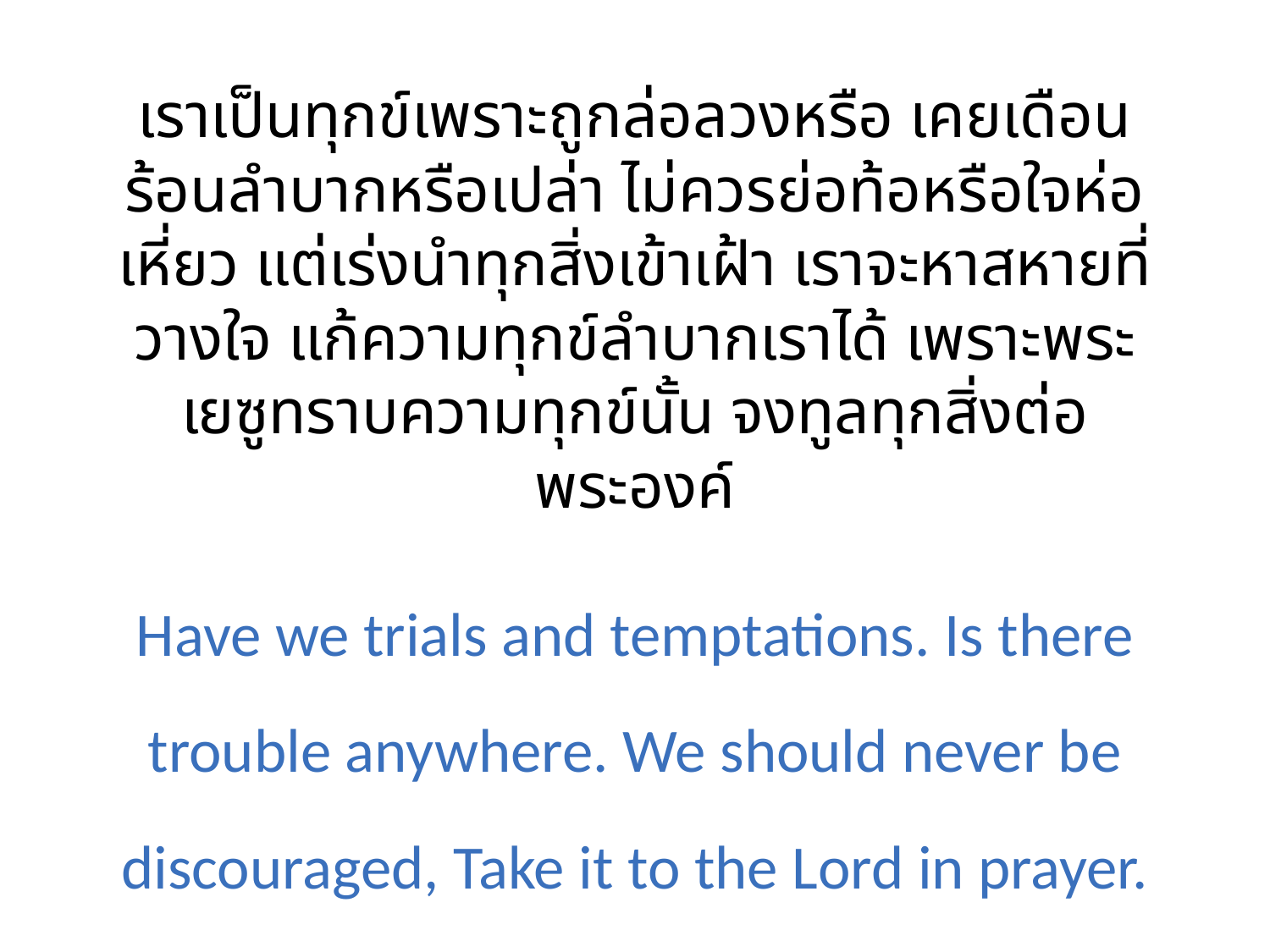

เราเป็นทุกข์เพราะถูกล่อลวงหรือ เคยเดือนร้อนลำบากหรือเปล่า ไม่ควรย่อท้อหรือใจห่อเหี่ยว แต่เร่งนำทุกสิ่งเข้าเฝ้า เราจะหาสหายที่วางใจ แก้ความทุกข์ลำบากเราได้ เพราะพระเยซูทราบความทุกข์นั้น จงทูลทุกสิ่งต่อพระองค์

Have we trials and temptations. Is there trouble anywhere. We should never be discouraged, Take it to the Lord in prayer. Can we find a friend so faithful. Who will all our sorrows share. Jesus knows our every weakness, Take it to the Lord in prayer.